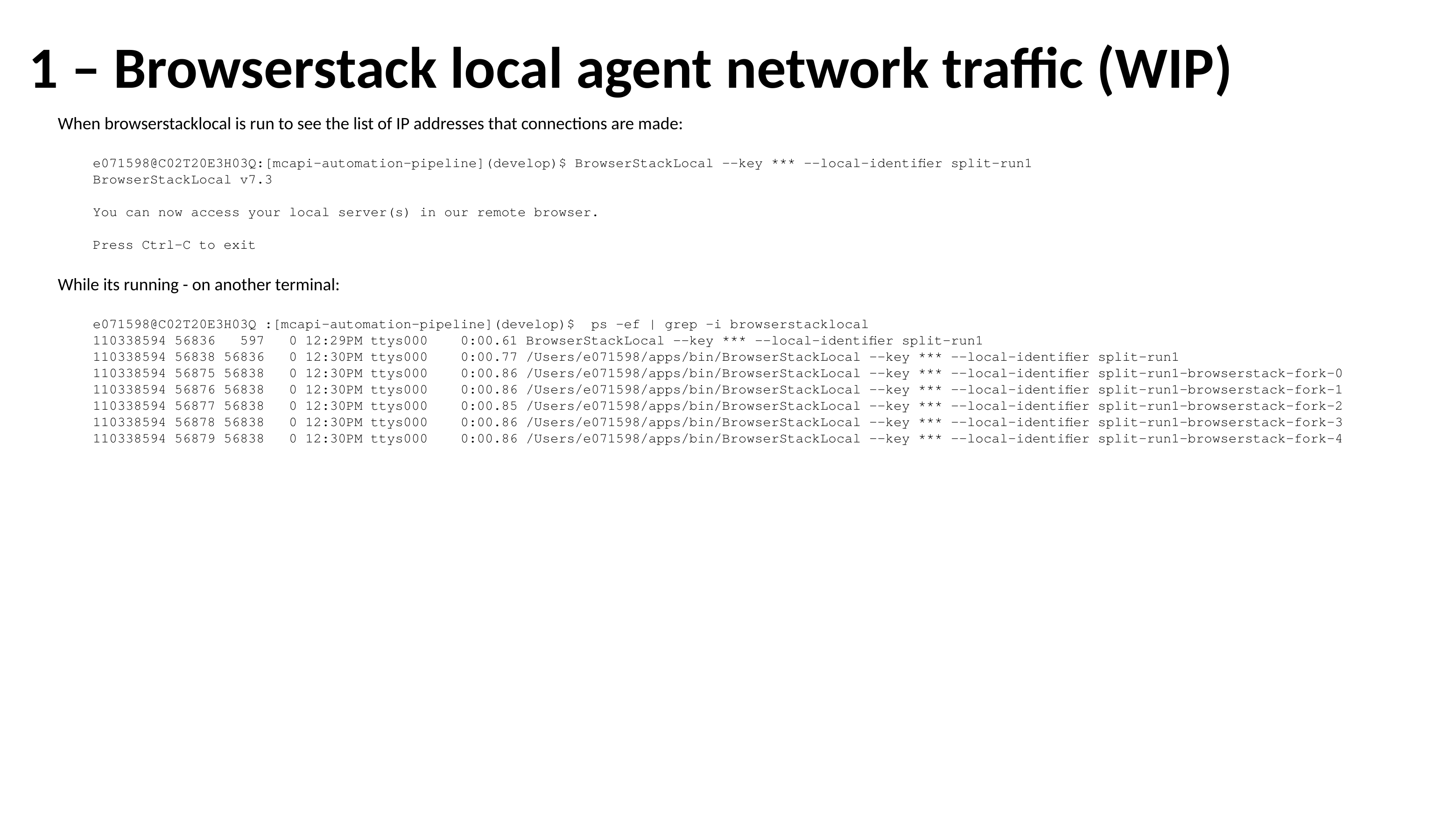

# 1 – Browserstack local agent network traffic (WIP)
When browserstacklocal is run to see the list of IP addresses that connections are made:

e071598@C02T20E3H03Q:[mcapi-automation-pipeline](develop)$ BrowserStackLocal --key *** --local-identifier split-run1
BrowserStackLocal v7.3

You can now access your local server(s) in our remote browser.

Press Ctrl-C to exit

While its running - on another terminal:

e071598@C02T20E3H03Q :[mcapi-automation-pipeline](develop)$  ps -ef | grep -i browserstacklocal
110338594 56836   597   0 12:29PM ttys000    0:00.61 BrowserStackLocal --key *** --local-identifier split-run1
110338594 56838 56836   0 12:30PM ttys000    0:00.77 /Users/e071598/apps/bin/BrowserStackLocal --key *** --local-identifier split-run1
110338594 56875 56838   0 12:30PM ttys000    0:00.86 /Users/e071598/apps/bin/BrowserStackLocal --key *** --local-identifier split-run1-browserstack-fork-0
110338594 56876 56838   0 12:30PM ttys000    0:00.86 /Users/e071598/apps/bin/BrowserStackLocal --key *** --local-identifier split-run1-browserstack-fork-1
110338594 56877 56838   0 12:30PM ttys000    0:00.85 /Users/e071598/apps/bin/BrowserStackLocal --key *** --local-identifier split-run1-browserstack-fork-2
110338594 56878 56838   0 12:30PM ttys000    0:00.86 /Users/e071598/apps/bin/BrowserStackLocal --key *** --local-identifier split-run1-browserstack-fork-3
110338594 56879 56838   0 12:30PM ttys000    0:00.86 /Users/e071598/apps/bin/BrowserStackLocal --key *** --local-identifier split-run1-browserstack-fork-4